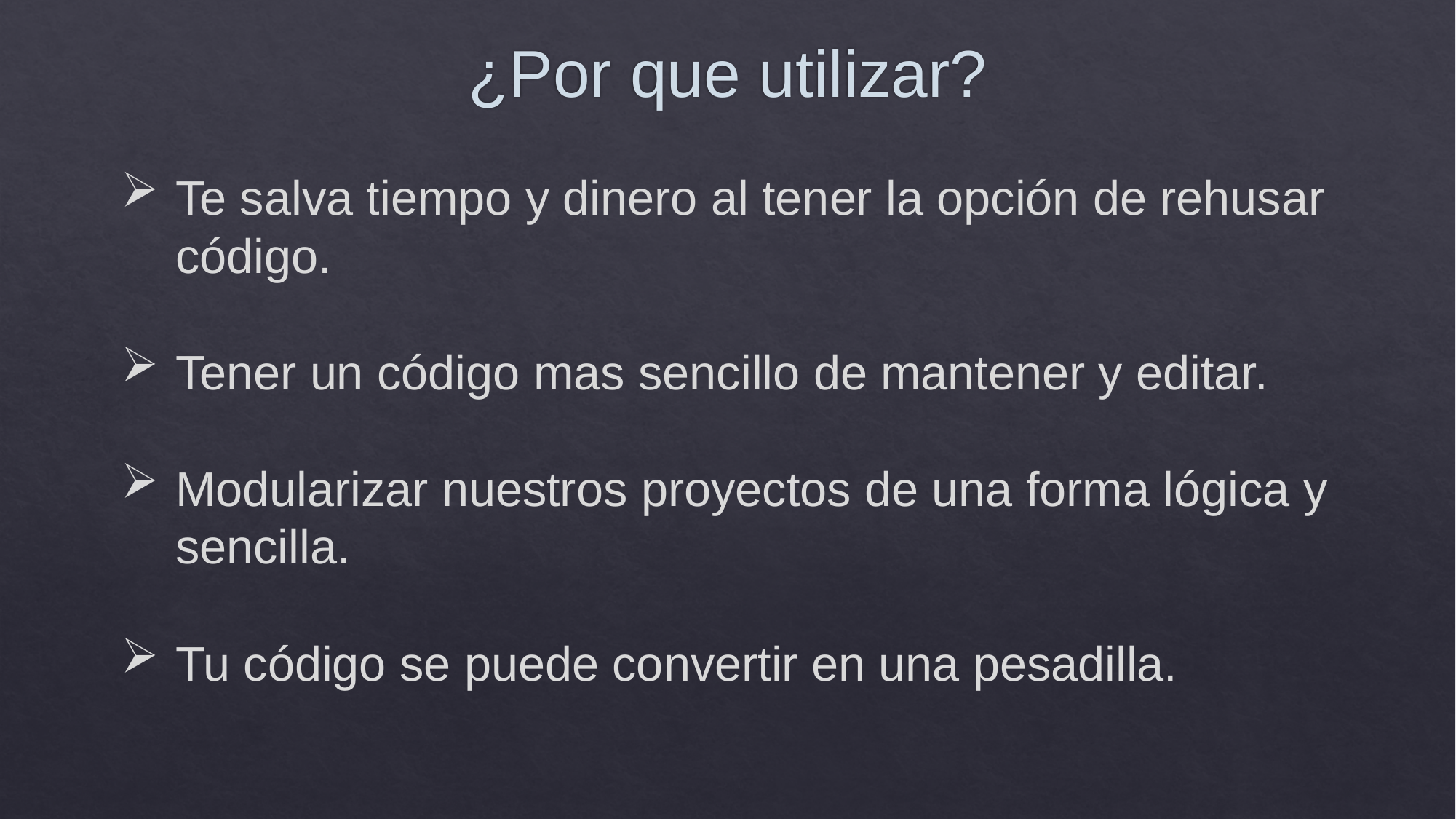

# ¿Por que utilizar?
Te salva tiempo y dinero al tener la opción de rehusar código.

Tener un código mas sencillo de mantener y editar.

Modularizar nuestros proyectos de una forma lógica y sencilla.

Tu código se puede convertir en una pesadilla.